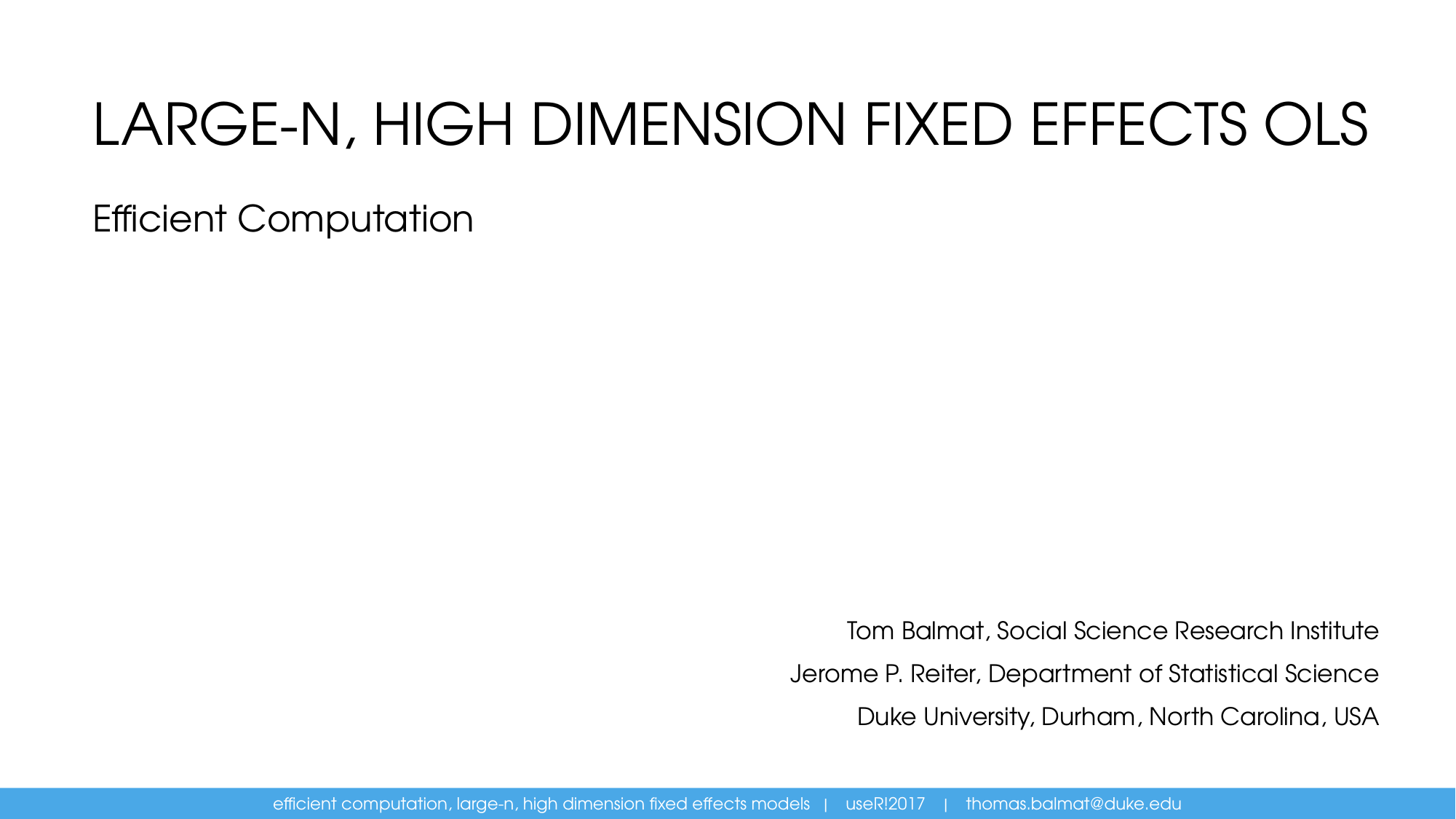

# Large-n, High Dimension Fixed Effects OLS
Efficient Computation
Tom Balmat, Social Science Research Institute
Jerome P. Reiter, Department of Statistical Science
Duke University, Durham, North Carolina, USA
efficient computation, large-n, high dimension fixed effects models   |    useR!2017    |    thomas.balmat@duke.edu